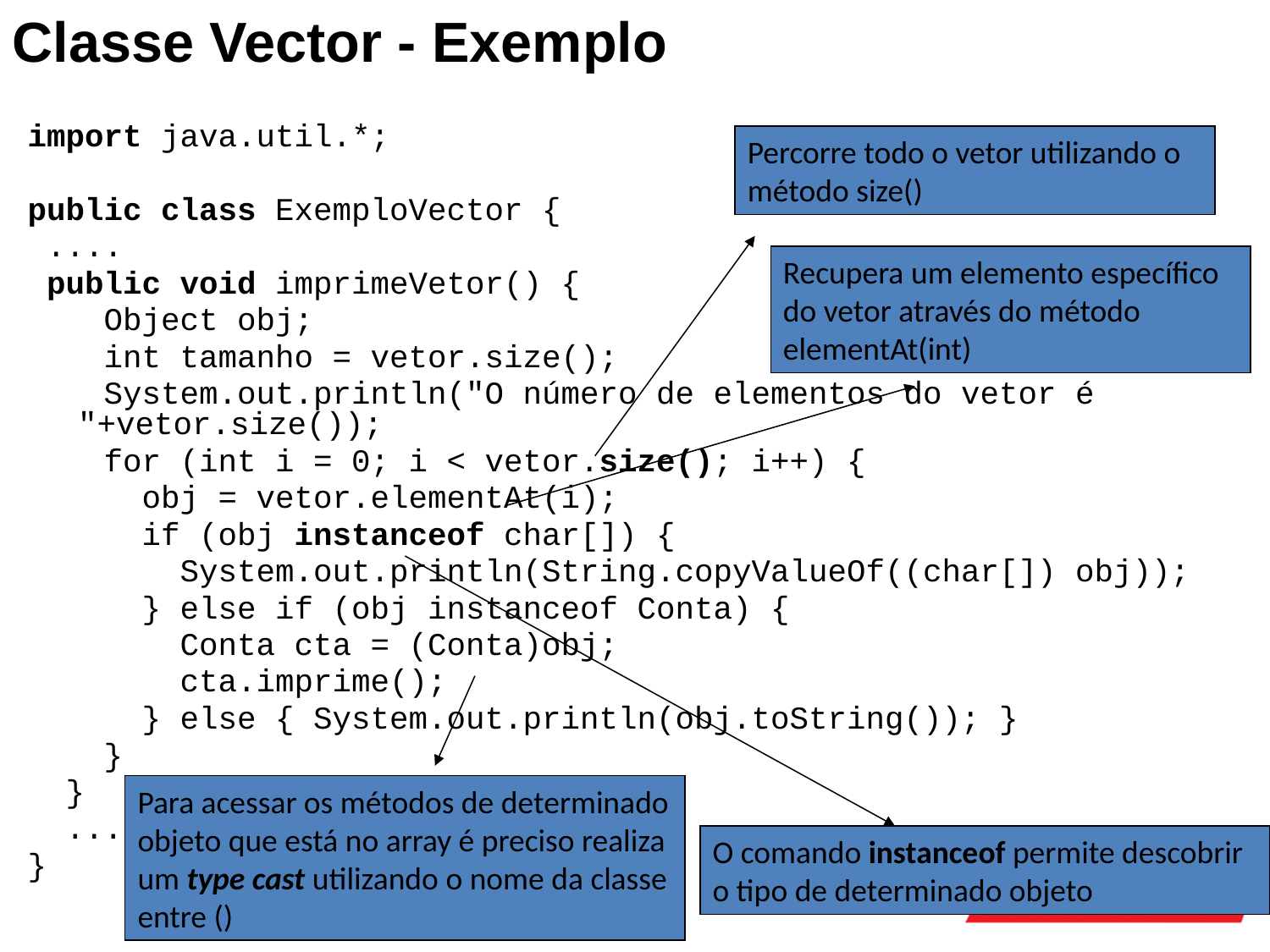

Classe Vector - Exemplo
import java.util.*;

public class ExemploVector {
 ....
 public void imprimeVetor() {
    Object obj;
    int tamanho = vetor.size();
    System.out.println("O número de elementos do vetor é "+vetor.size());
    for (int i = 0; i < vetor.size(); i++) {
      obj = vetor.elementAt(i);
      if (obj instanceof char[]) {
        System.out.println(String.copyValueOf((char[]) obj));
      } else if (obj instanceof Conta) {
        Conta cta = (Conta)obj;
        cta.imprime();
      } else { System.out.println(obj.toString()); }
    }
  }
  ....
}
Percorre todo o vetor utilizando o método size()

Recupera um elemento específico do vetor através do método elementAt(int)

Para acessar os métodos de determinado objeto que está no array é preciso realiza um type cast utilizando o nome da classe entre ()
O comando instanceof permite descobrir o tipo de determinado objeto